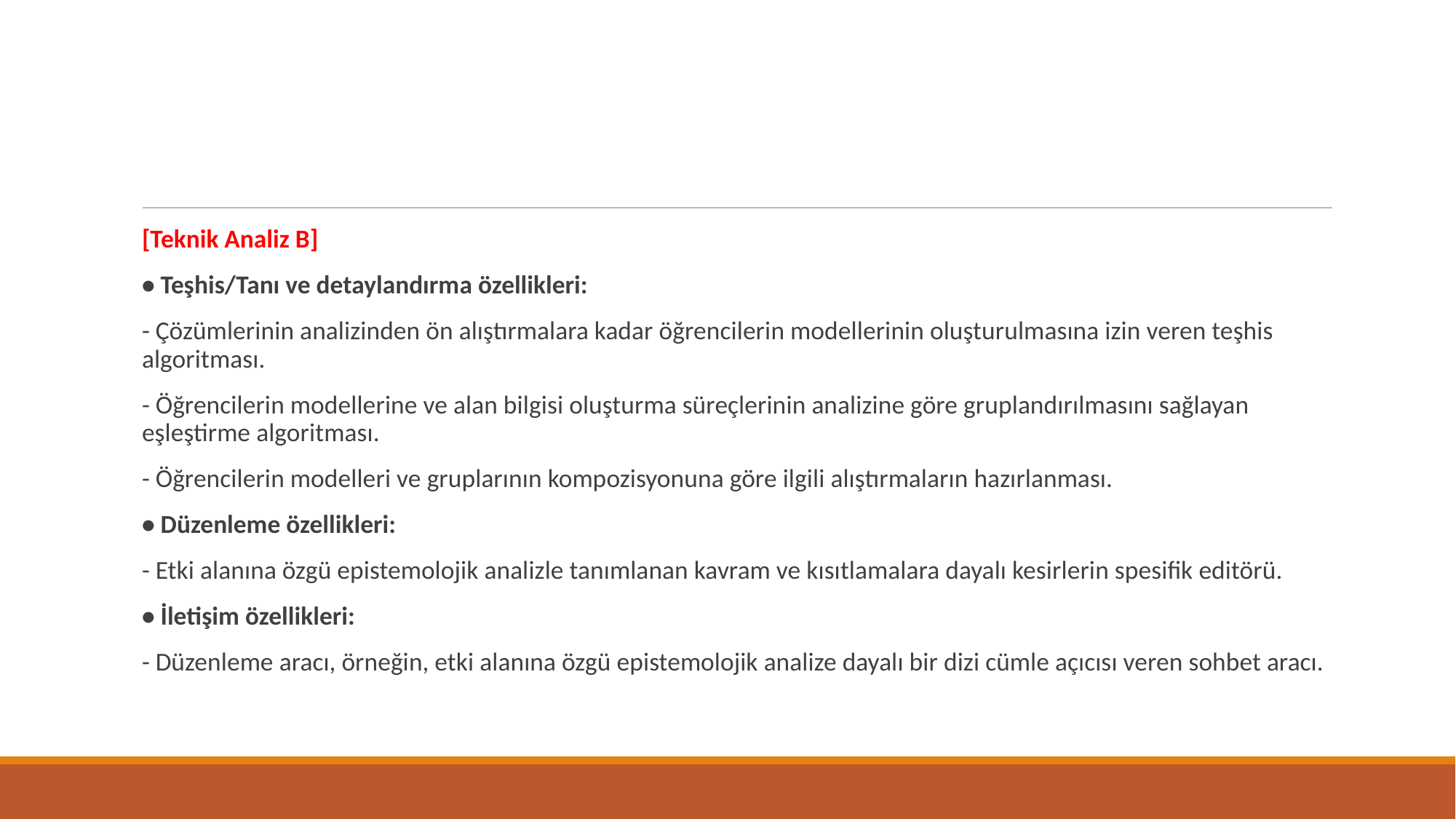

#
[Teknik Analiz B]
• Teşhis/Tanı ve detaylandırma özellikleri:
- Çözümlerinin analizinden ön alıştırmalara kadar öğrencilerin modellerinin oluşturulmasına izin veren teşhis algoritması.
- Öğrencilerin modellerine ve alan bilgisi oluşturma süreçlerinin analizine göre gruplandırılmasını sağlayan eşleştirme algoritması.
- Öğrencilerin modelleri ve gruplarının kompozisyonuna göre ilgili alıştırmaların hazırlanması.
• Düzenleme özellikleri:
- Etki alanına özgü epistemolojik analizle tanımlanan kavram ve kısıtlamalara dayalı kesirlerin spesifik editörü.
• İletişim özellikleri:
- Düzenleme aracı, örneğin, etki alanına özgü epistemolojik analize dayalı bir dizi cümle açıcısı veren sohbet aracı.